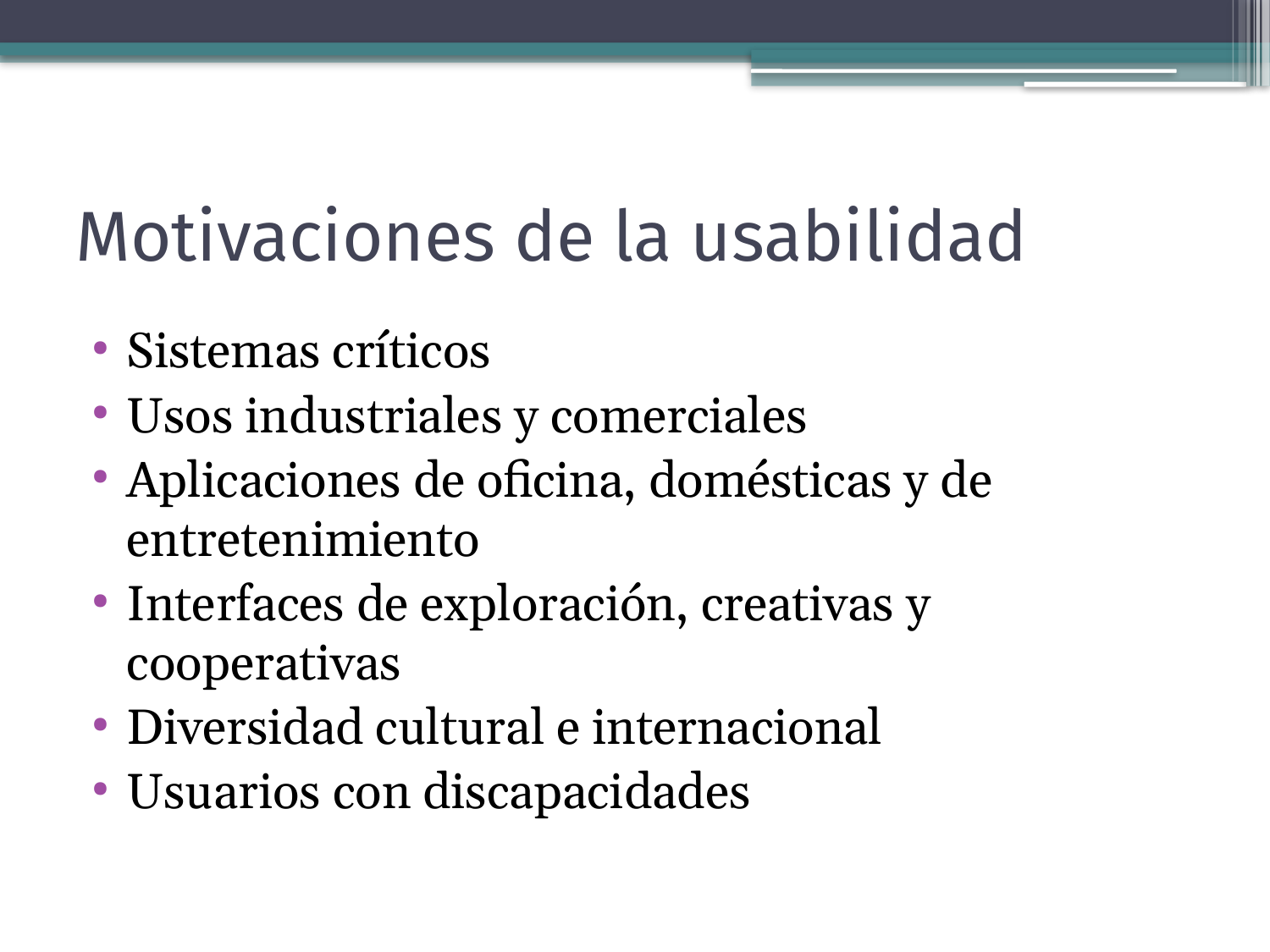

# Motivaciones de la usabilidad
Sistemas críticos
Usos industriales y comerciales
Aplicaciones de oficina, domésticas y de entretenimiento
Interfaces de exploración, creativas y cooperativas
Diversidad cultural e internacional
Usuarios con discapacidades